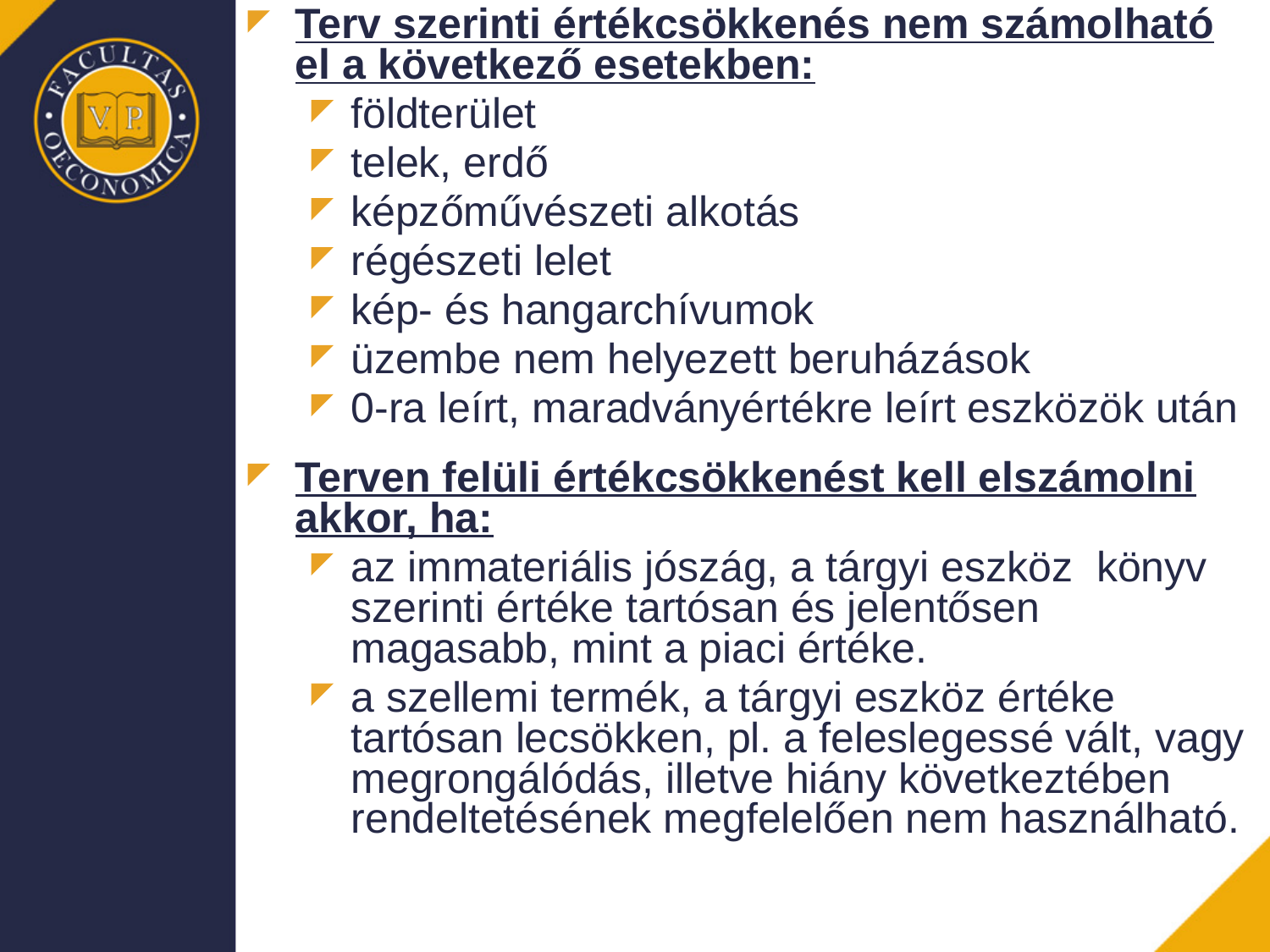

Terv szerinti értékcsökkenés nem számolható el a következő esetekben:
földterület
telek, erdő
képzőművészeti alkotás
régészeti lelet
kép- és hangarchívumok
üzembe nem helyezett beruházások
0-ra leírt, maradványértékre leírt eszközök után

Terven felüli értékcsökkenést kell elszámolni akkor, ha:
az immateriális jószág, a tárgyi eszköz  könyv szerinti értéke tartósan és jelentősen magasabb, mint a piaci értéke.
a szellemi termék, a tárgyi eszköz értéke tartósan lecsökken, pl. a feleslegessé vált, vagy megrongálódás, illetve hiány következtében rendeltetésének megfelelően nem használható.